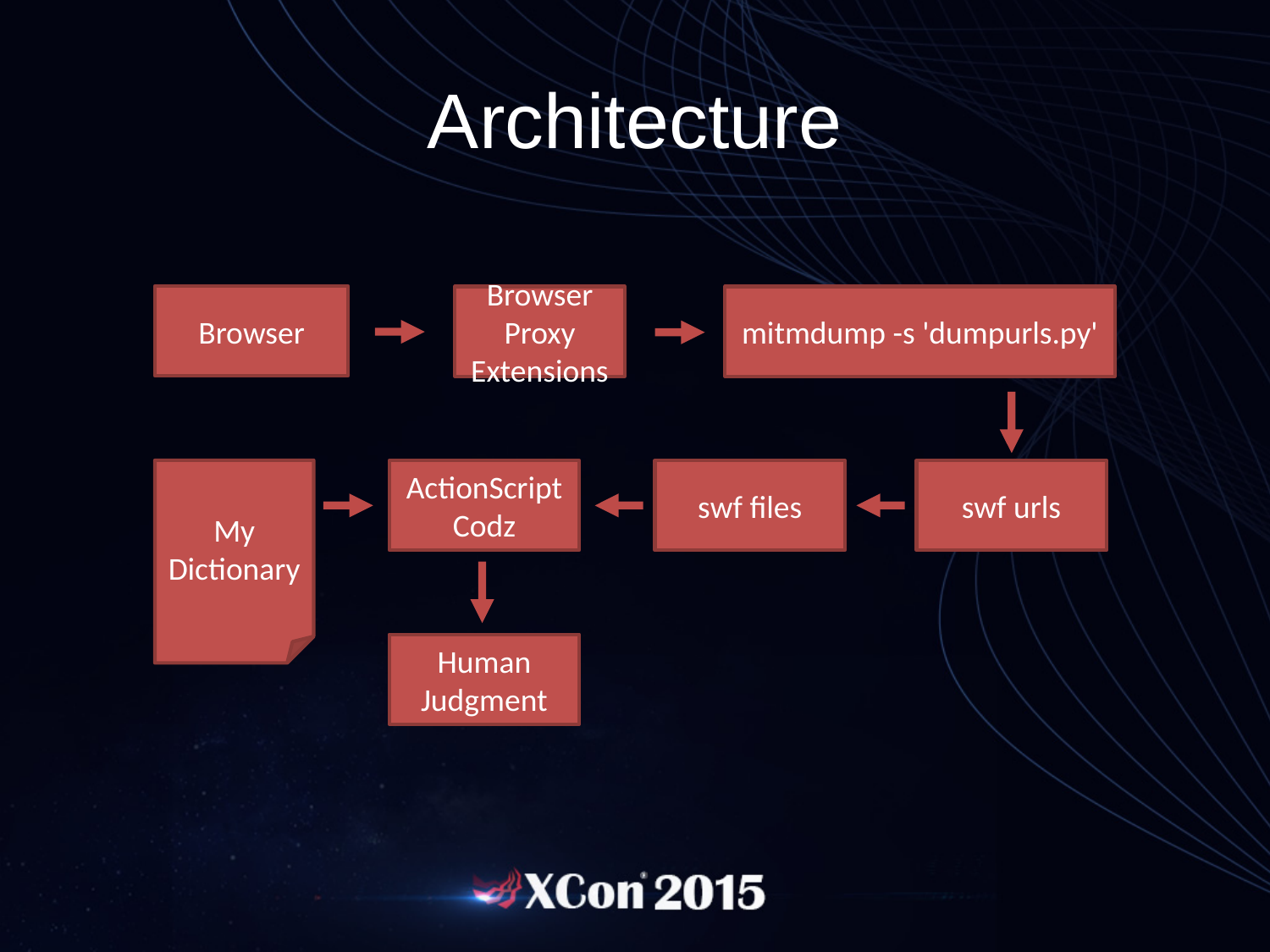

Architecture
Browser
Browser Proxy Extensions
mitmdump -s 'dumpurls.py'

My Dictionary
ActionScript
Codz
swf files
swf urls

Human Judgment